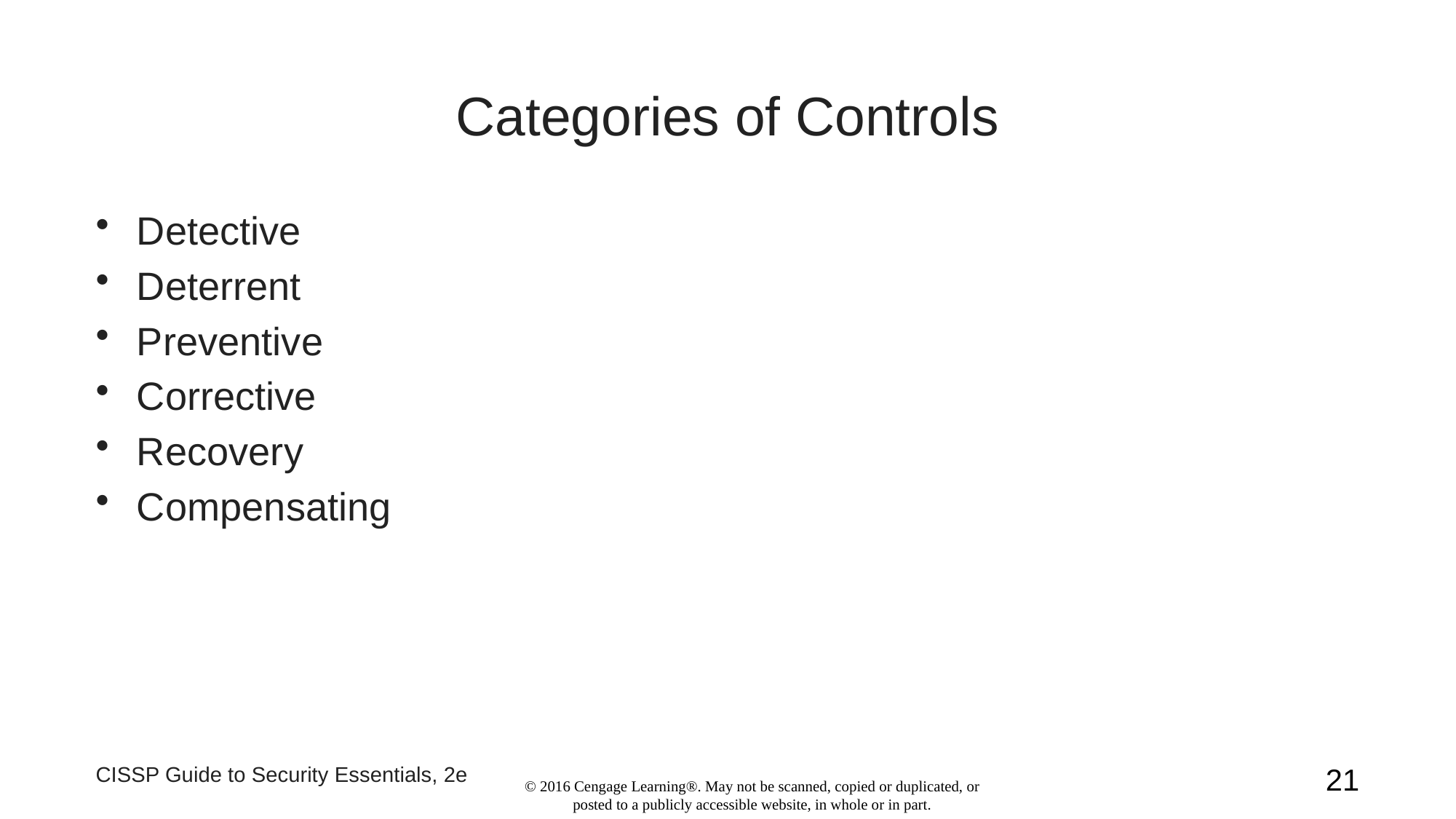

# Categories of Controls
Detective
Deterrent
Preventive
Corrective
Recovery
Compensating
CISSP Guide to Security Essentials, 2e
21
© 2016 Cengage Learning®. May not be scanned, copied or duplicated, or posted to a publicly accessible website, in whole or in part.